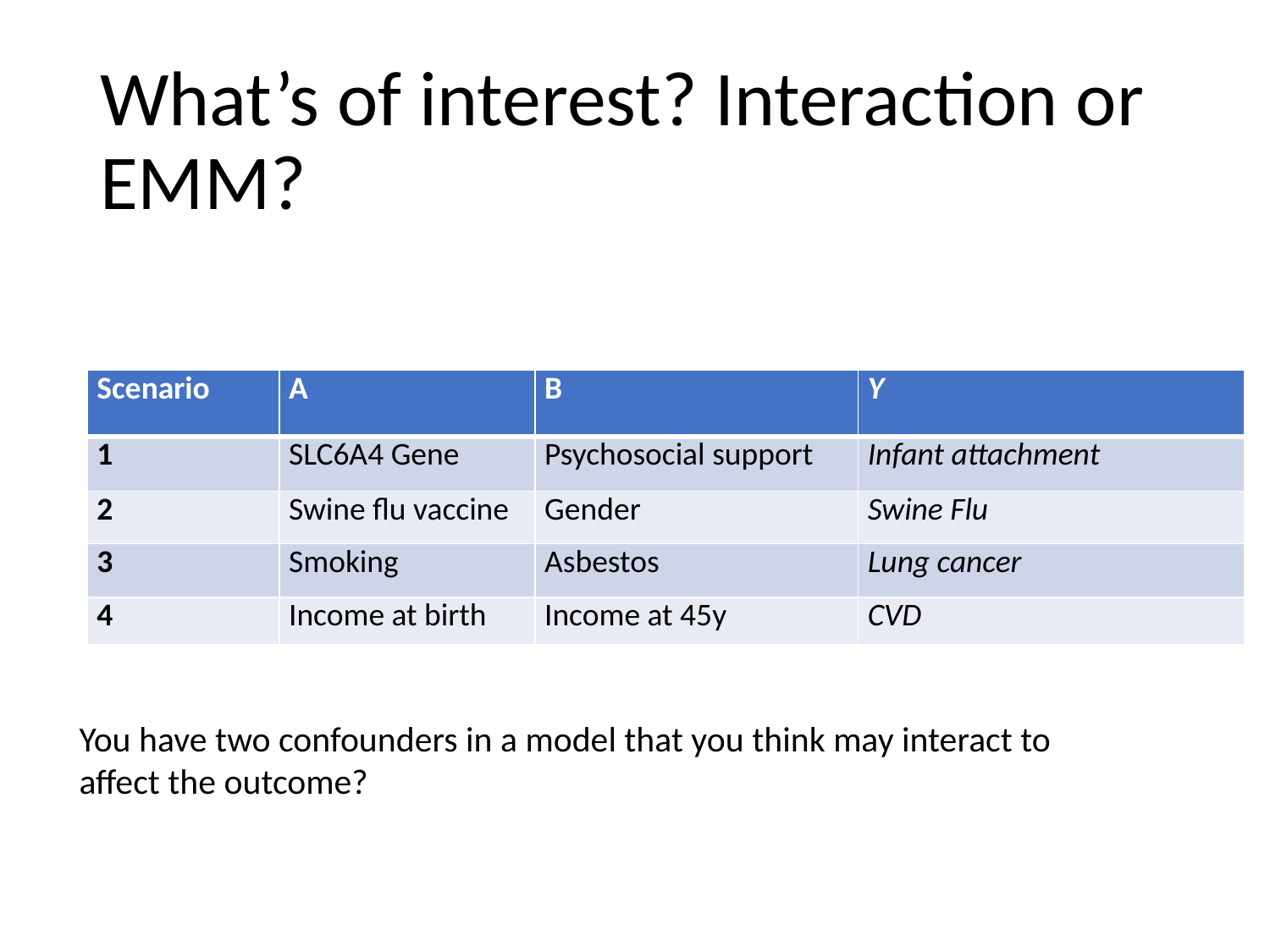

# What’s of interest? Interaction or EMM?
| Scenario | A | B | Y |
| --- | --- | --- | --- |
| 1 | SLC6A4 Gene | Psychosocial support | Infant attachment |
| 2 | Swine flu vaccine | Gender | Swine Flu |
| 3 | Smoking | Asbestos | Lung cancer |
| 4 | Income at birth | Income at 45y | CVD |
You have two confounders in a model that you think may interact to affect the outcome?